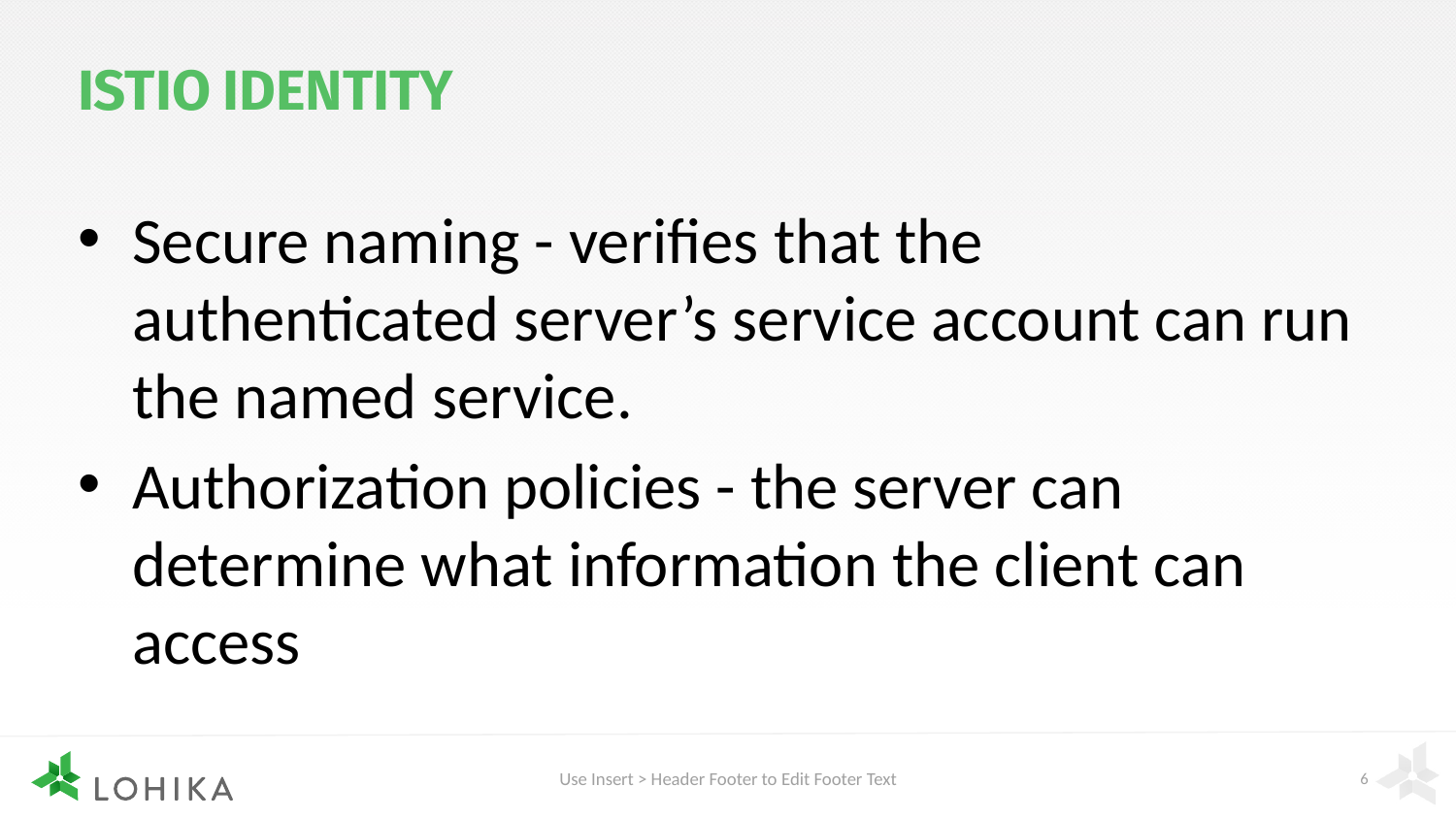

# Istio identity
Secure naming - verifies that the authenticated server’s service account can run the named service.
Authorization policies - the server can determine what information the client can access
Use Insert > Header Footer to Edit Footer Text
6